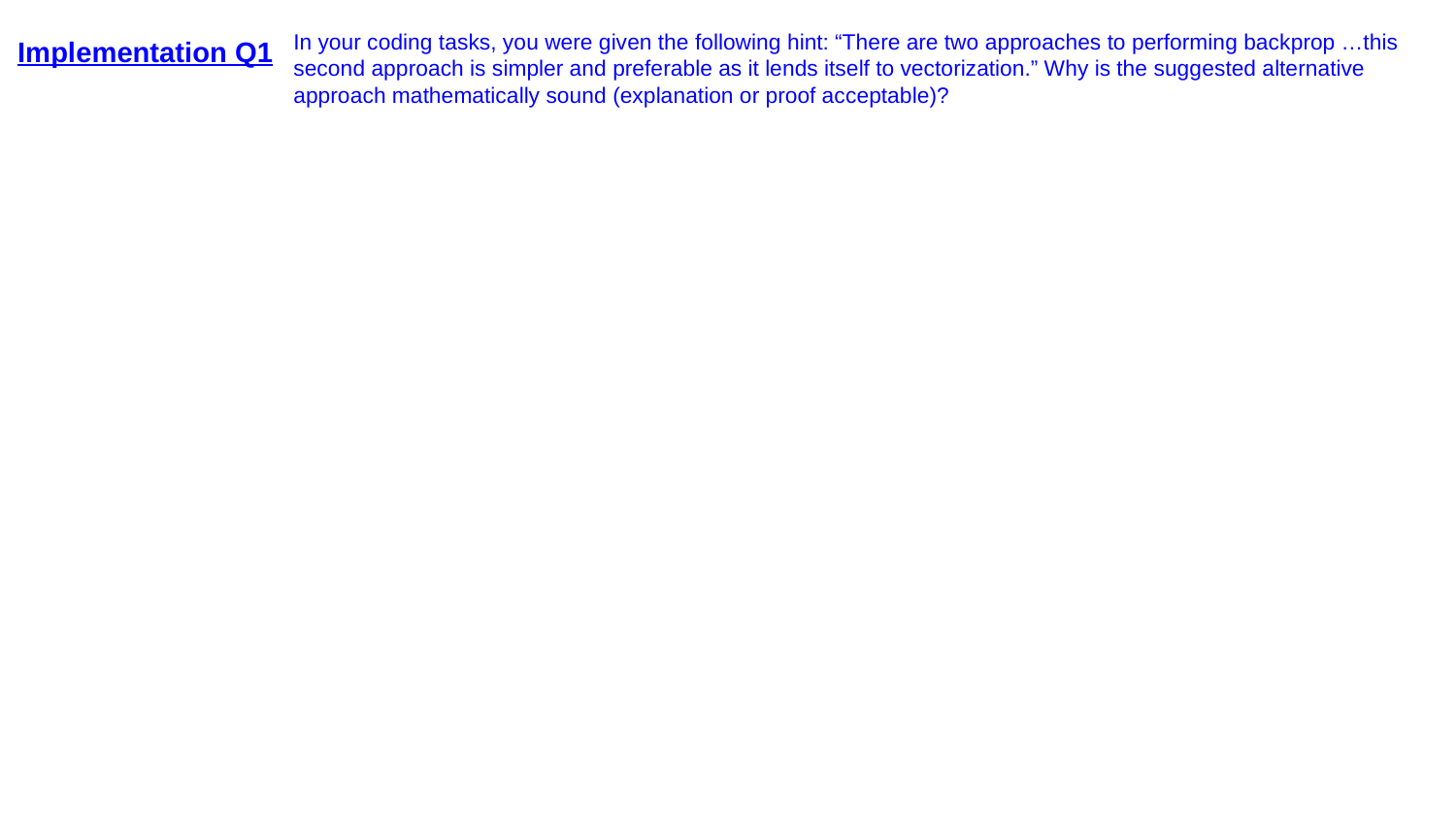

In your coding tasks, you were given the following hint: “There are two approaches to performing backprop …this second approach is simpler and preferable as it lends itself to vectorization.” Why is the suggested alternative approach mathematically sound (explanation or proof acceptable)?
# Implementation Q1